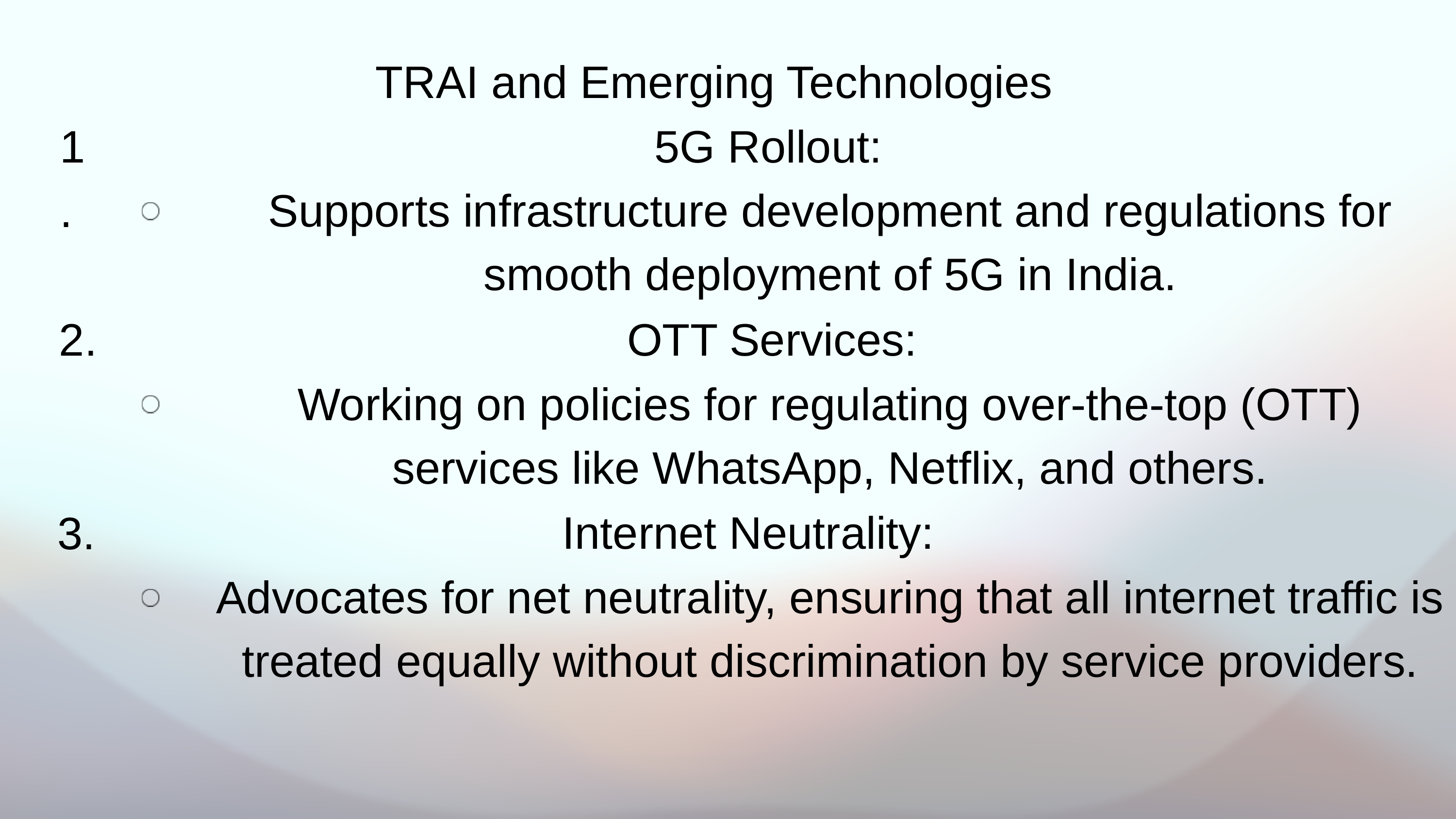

TRAI and Emerging Technologies
1.
5G Rollout:
Supports infrastructure development and regulations for smooth deployment of 5G in India.

2.
OTT Services:
Working on policies for regulating over-the-top (OTT) services like WhatsApp, Netflix, and others.

3.
Internet Neutrality:
Advocates for net neutrality, ensuring that all internet traffic is treated equally without discrimination by service providers.